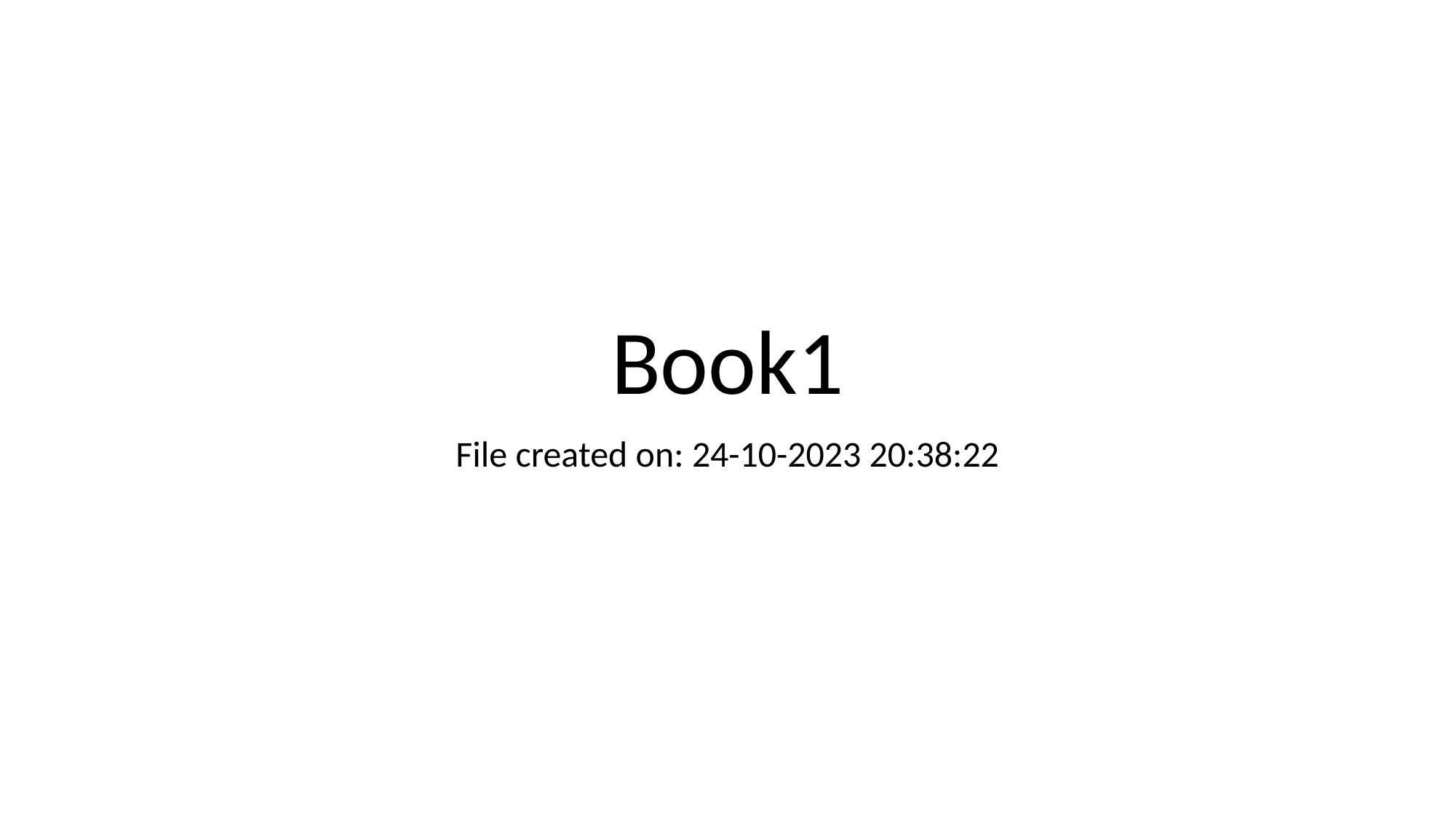

# Book1
File created on: 24-10-2023 20:38:22